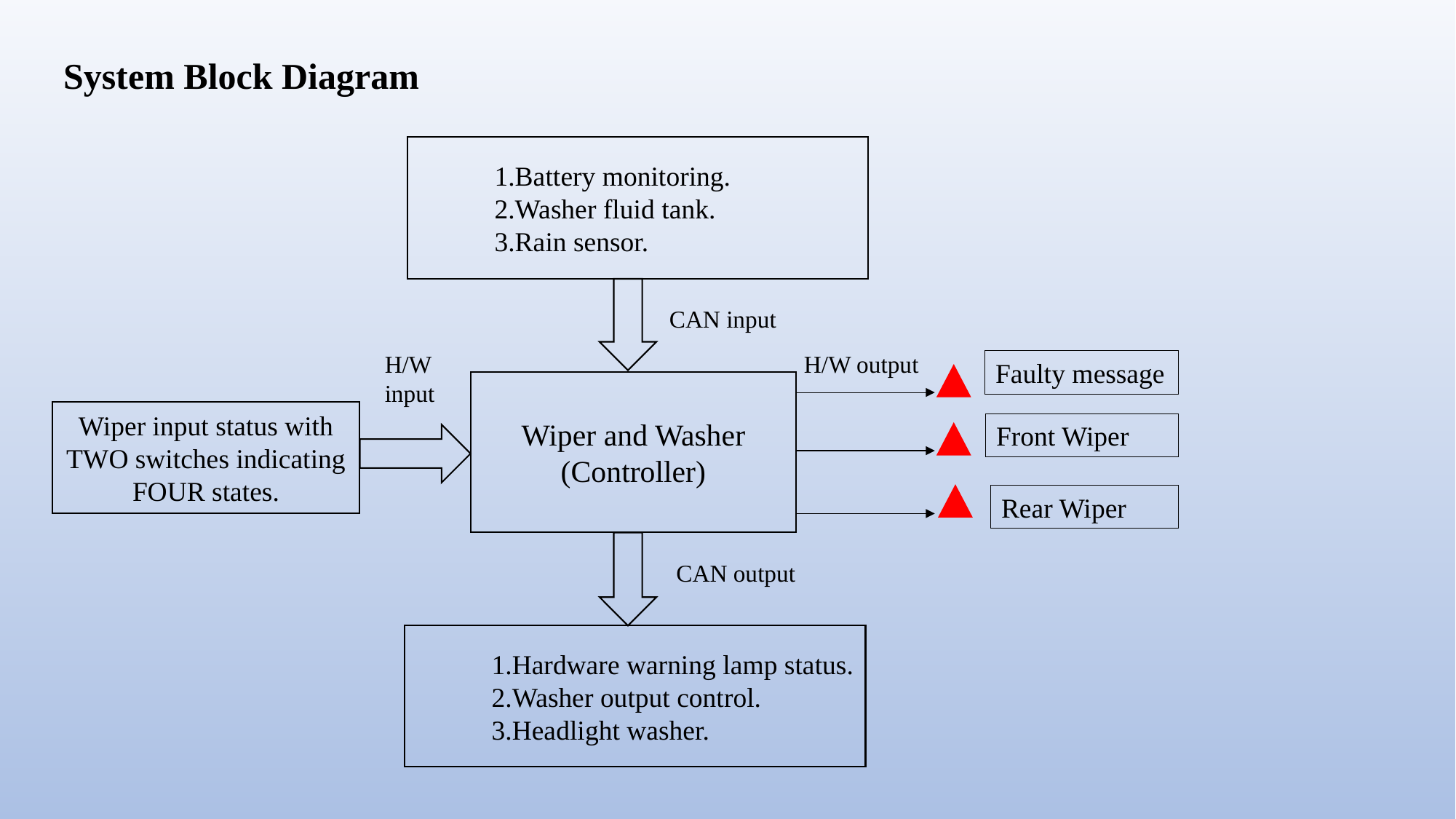

# System Block Diagram
           1.Battery monitoring.
           2.Washer fluid tank.
           3.Rain sensor.

CAN input
H/W input
H/W output
Faulty message

Wiper and Washer
(Controller)
Wiper input status with TWO switches indicating FOUR states.
Front Wiper

Rear Wiper

CAN output
           1.Hardware warning lamp status.
           2.Washer output control.
           3.Headlight washer.